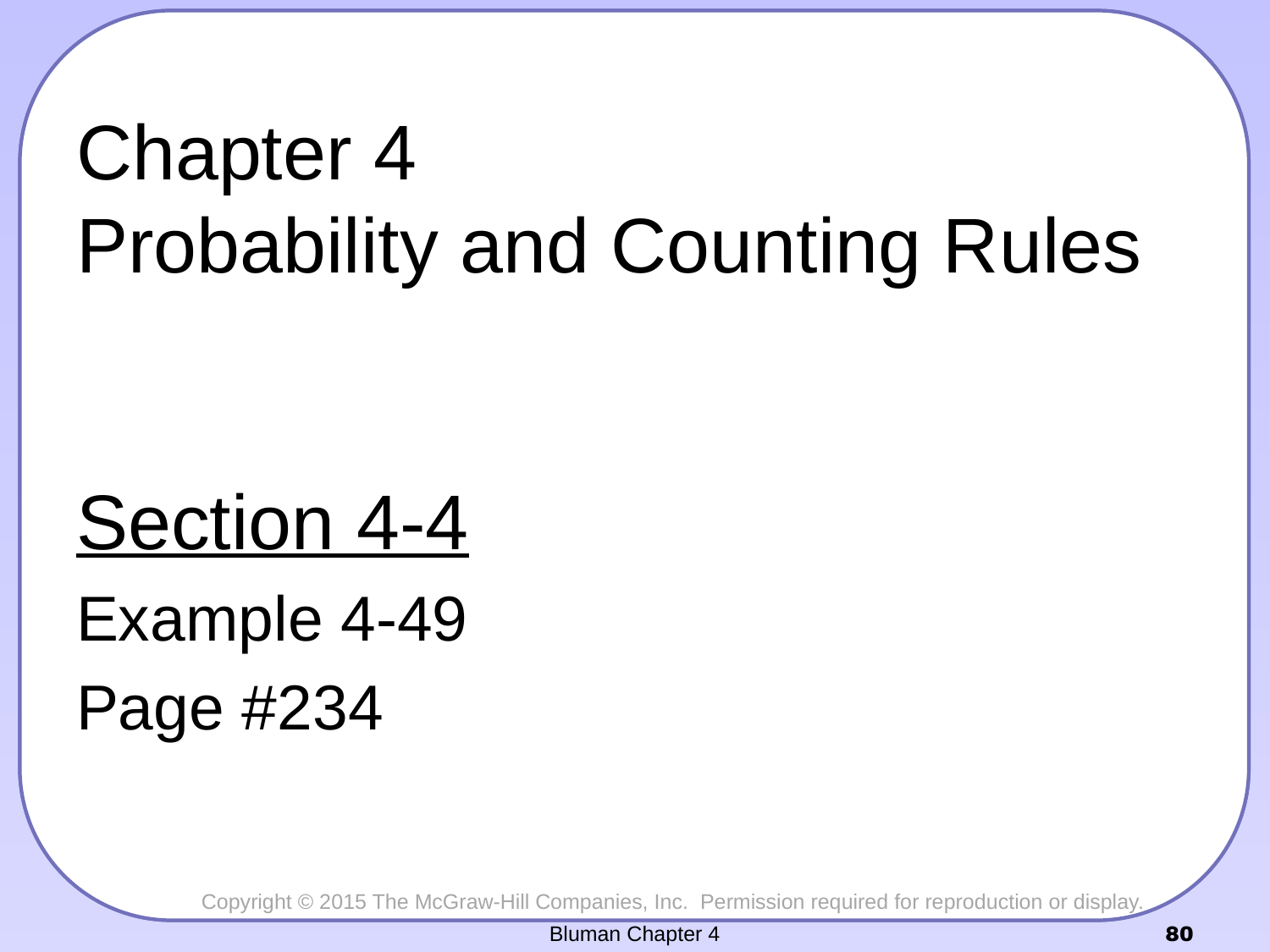

# Chapter 4 Probability and Counting Rules
Section 4-4
Example 4-49
Page #234
Bluman Chapter 4
80